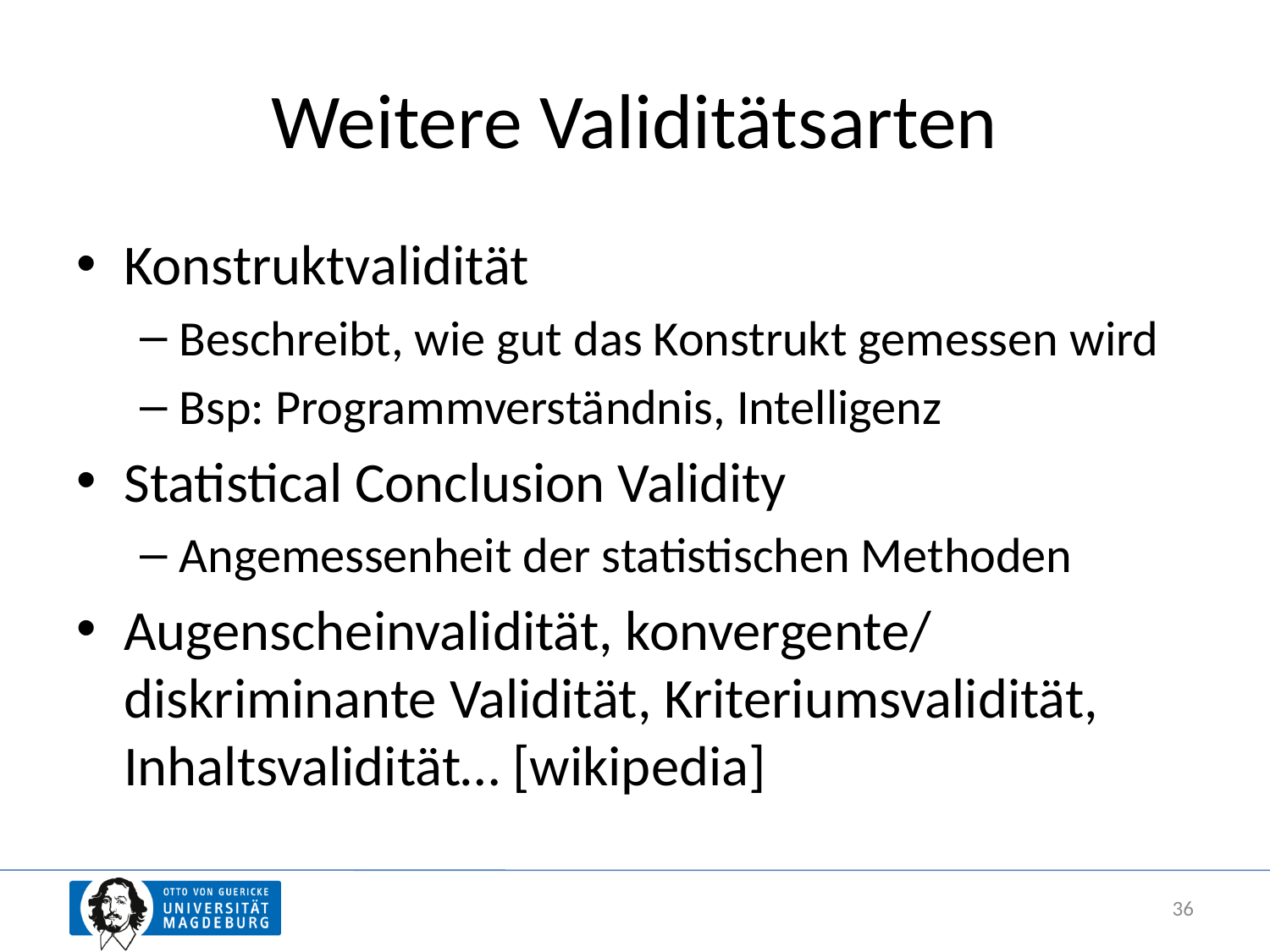

# Weitere Validitätsarten
Konstruktvalidität
Beschreibt, wie gut das Konstrukt gemessen wird
Bsp: Programmverständnis, Intelligenz
Statistical Conclusion Validity
Angemessenheit der statistischen Methoden
Augenscheinvalidität, konvergente/ diskriminante Validität, Kriteriumsvalidität, Inhaltsvalidität… [wikipedia]
36